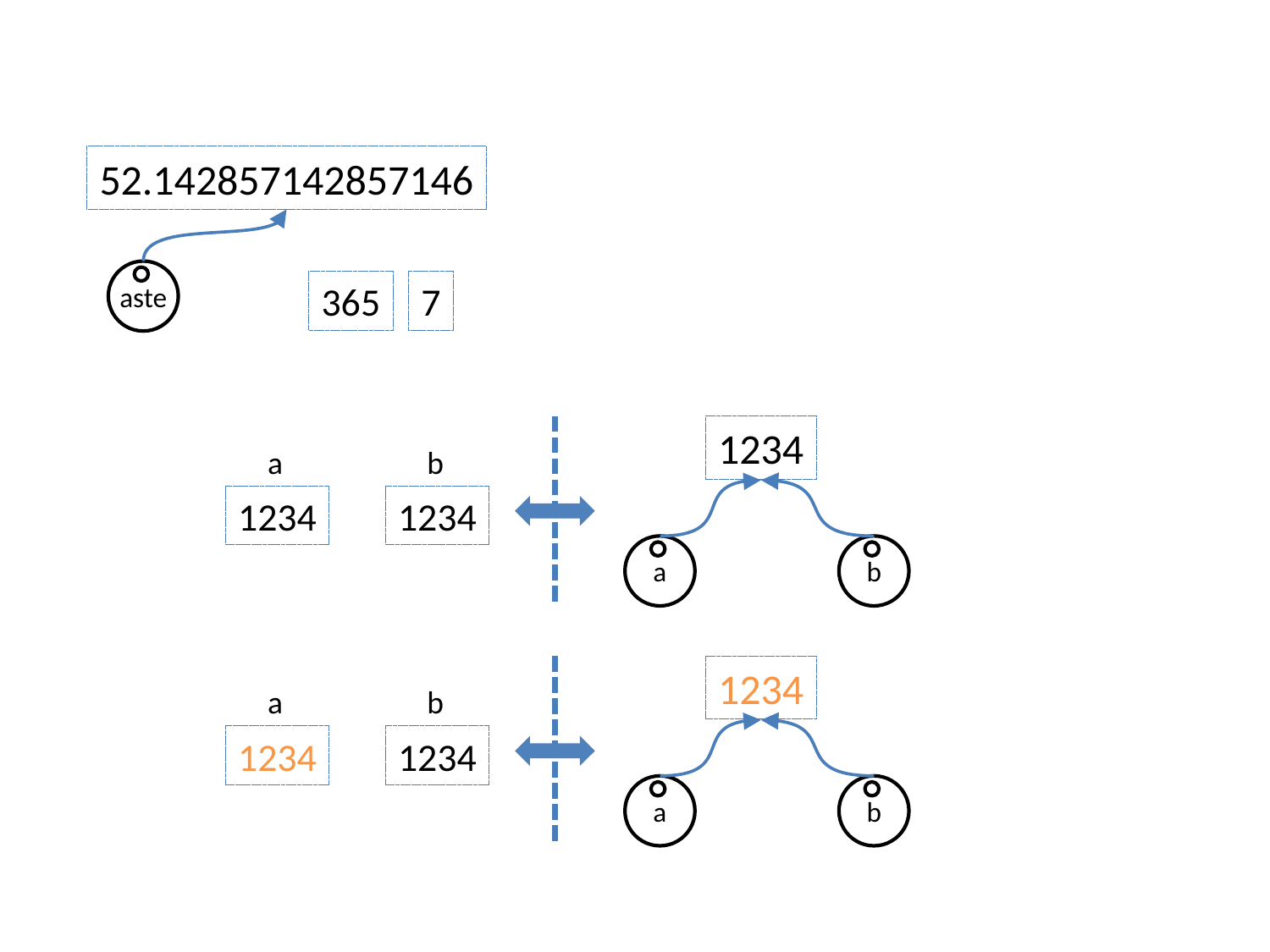

52.142857142857146
aste

365
7
1234
a

b

a
b
1234
1234

1234
a

b

a
b
1234
1234